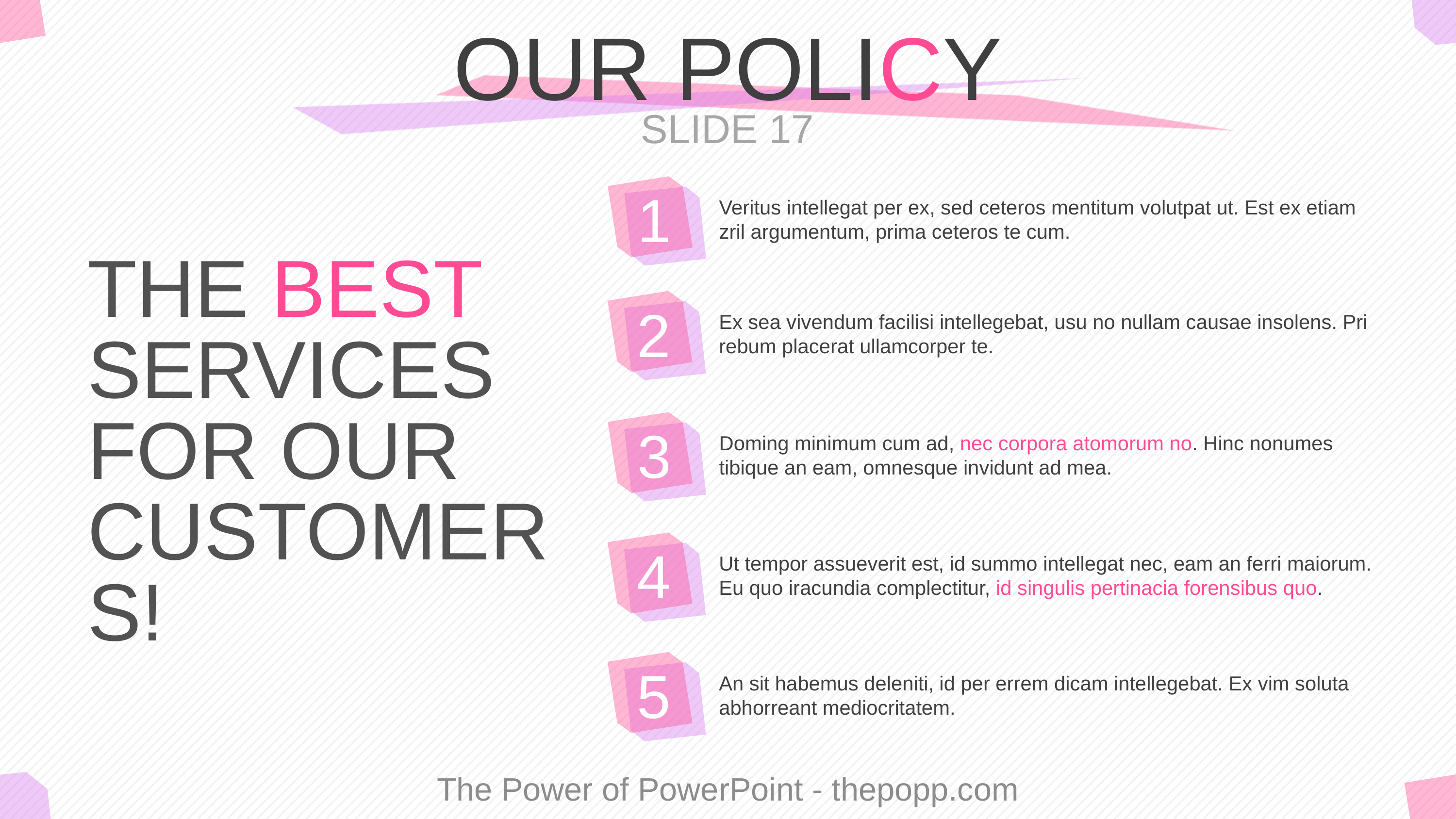

# OUR POLICY
SLIDE 17
THE BEST SERVICES FOR OUR CUSTOMERS!
1
Veritus intellegat per ex, sed ceteros mentitum volutpat ut. Est ex etiam zril argumentum, prima ceteros te cum.
2
Ex sea vivendum facilisi intellegebat, usu no nullam causae insolens. Pri rebum placerat ullamcorper te.
3
Doming minimum cum ad, nec corpora atomorum no. Hinc nonumes tibique an eam, omnesque invidunt ad mea.
4
Ut tempor assueverit est, id summo intellegat nec, eam an ferri maiorum. Eu quo iracundia complectitur, id singulis pertinacia forensibus quo.
5
An sit habemus deleniti, id per errem dicam intellegebat. Ex vim soluta abhorreant mediocritatem.